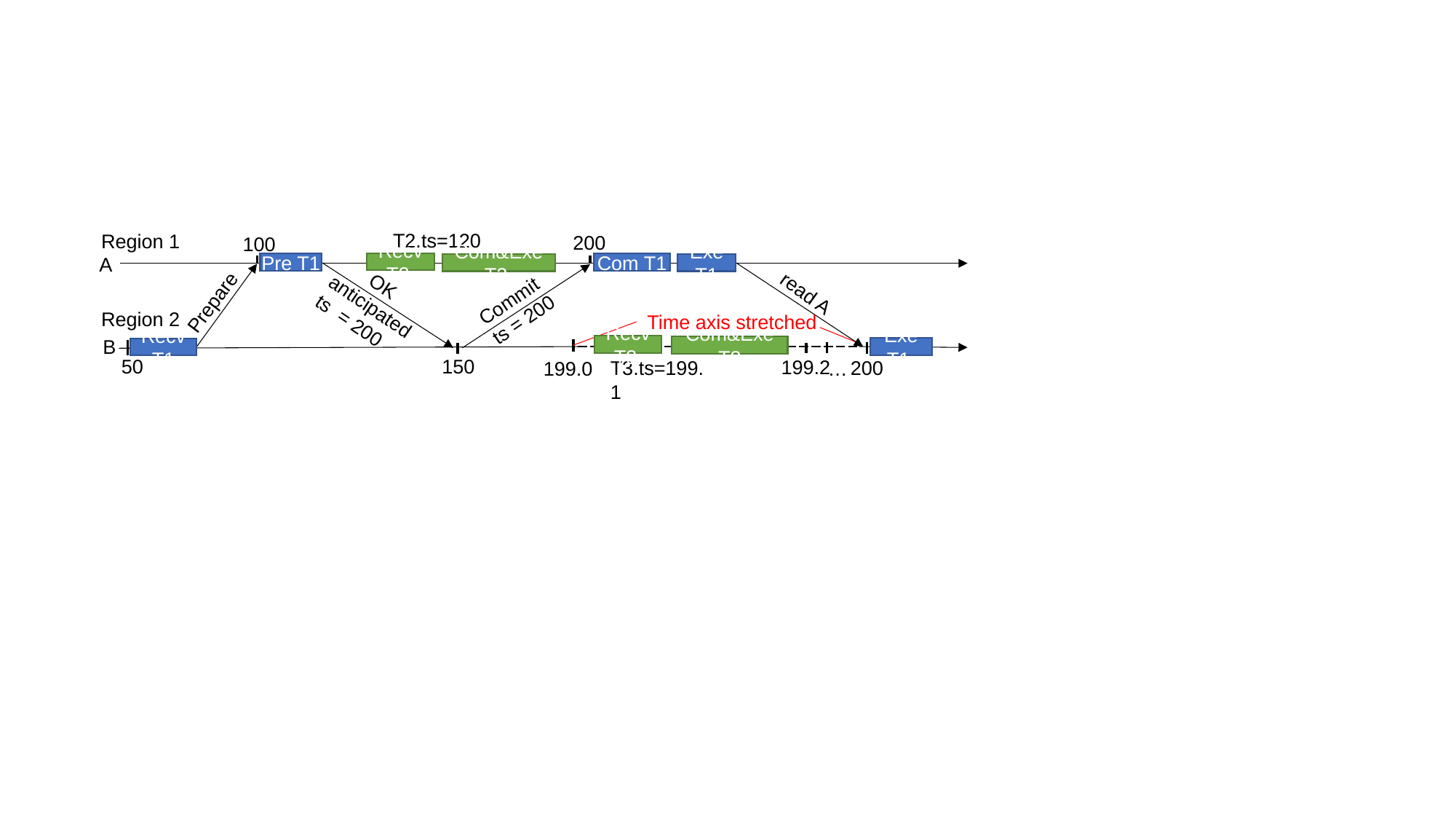

T2.ts=120
Region 1
200
100
A
Recv T2
Com T1
Pre T1
Com&Exe T2
Exe T1
      OK
anticipated
ts  = 200
read A
Commit
ts = 200
Prepare
Region 2
Time axis stretched
B
Recv T3
Com&Exe T3
Exe T1
Recv T1
150
 50
199.2
200
T3.ts=199.1
199.0
…